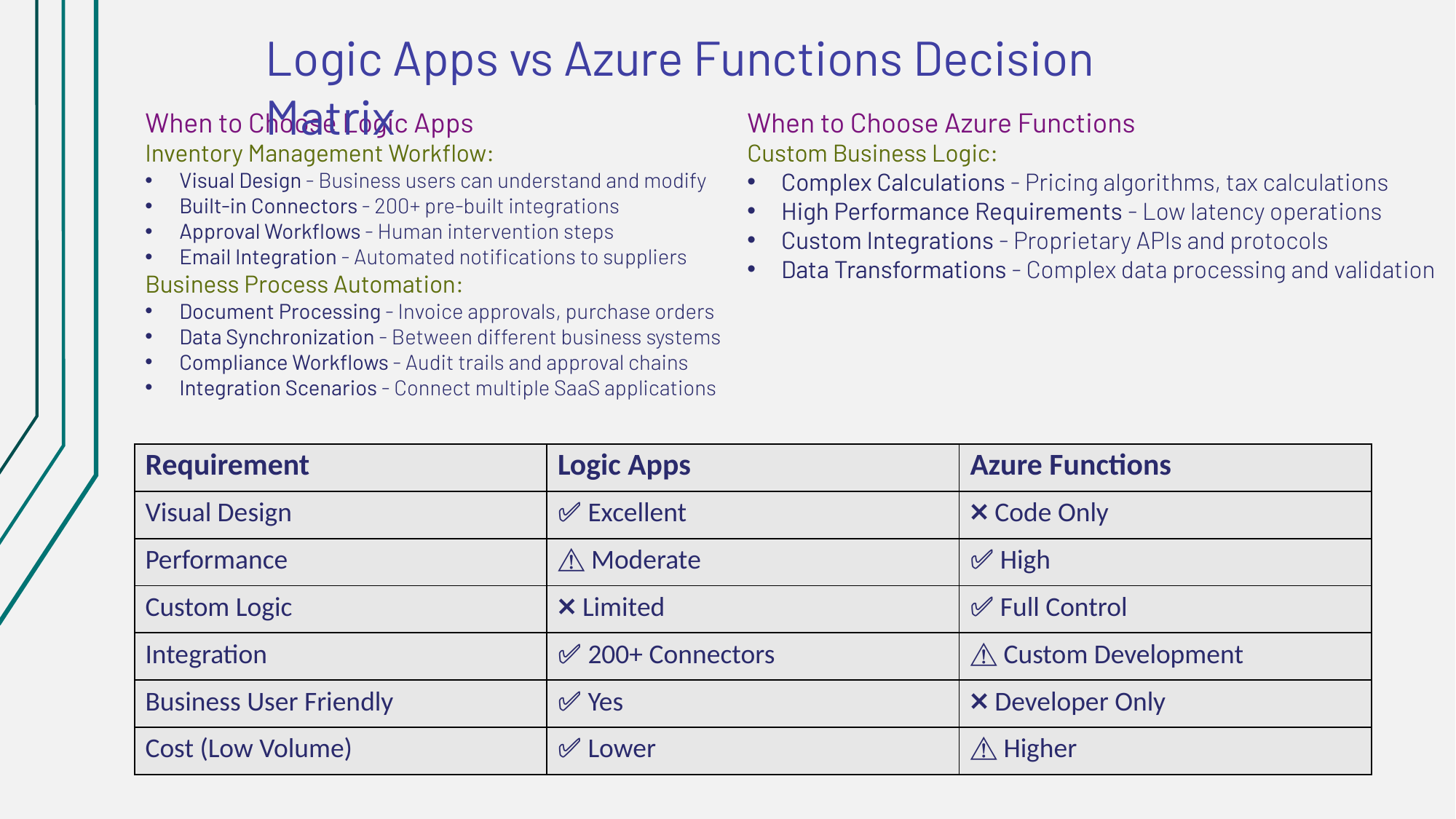

Logic Apps vs Azure Functions Decision Matrix
When to Choose Logic Apps
Inventory Management Workflow:
Visual Design - Business users can understand and modify
Built-in Connectors - 200+ pre-built integrations
Approval Workflows - Human intervention steps
Email Integration - Automated notifications to suppliers
Business Process Automation:
Document Processing - Invoice approvals, purchase orders
Data Synchronization - Between different business systems
Compliance Workflows - Audit trails and approval chains
Integration Scenarios - Connect multiple SaaS applications

When to Choose Azure Functions
Custom Business Logic:
Complex Calculations - Pricing algorithms, tax calculations
High Performance Requirements - Low latency operations
Custom Integrations - Proprietary APIs and protocols
Data Transformations - Complex data processing and validation

| Requirement | Logic Apps | Azure Functions |
| --- | --- | --- |
| Visual Design | ✅ Excellent | ❌ Code Only |
| Performance | ⚠️ Moderate | ✅ High |
| Custom Logic | ❌ Limited | ✅ Full Control |
| Integration | ✅ 200+ Connectors | ⚠️ Custom Development |
| Business User Friendly | ✅ Yes | ❌ Developer Only |
| Cost (Low Volume) | ✅ Lower | ⚠️ Higher |